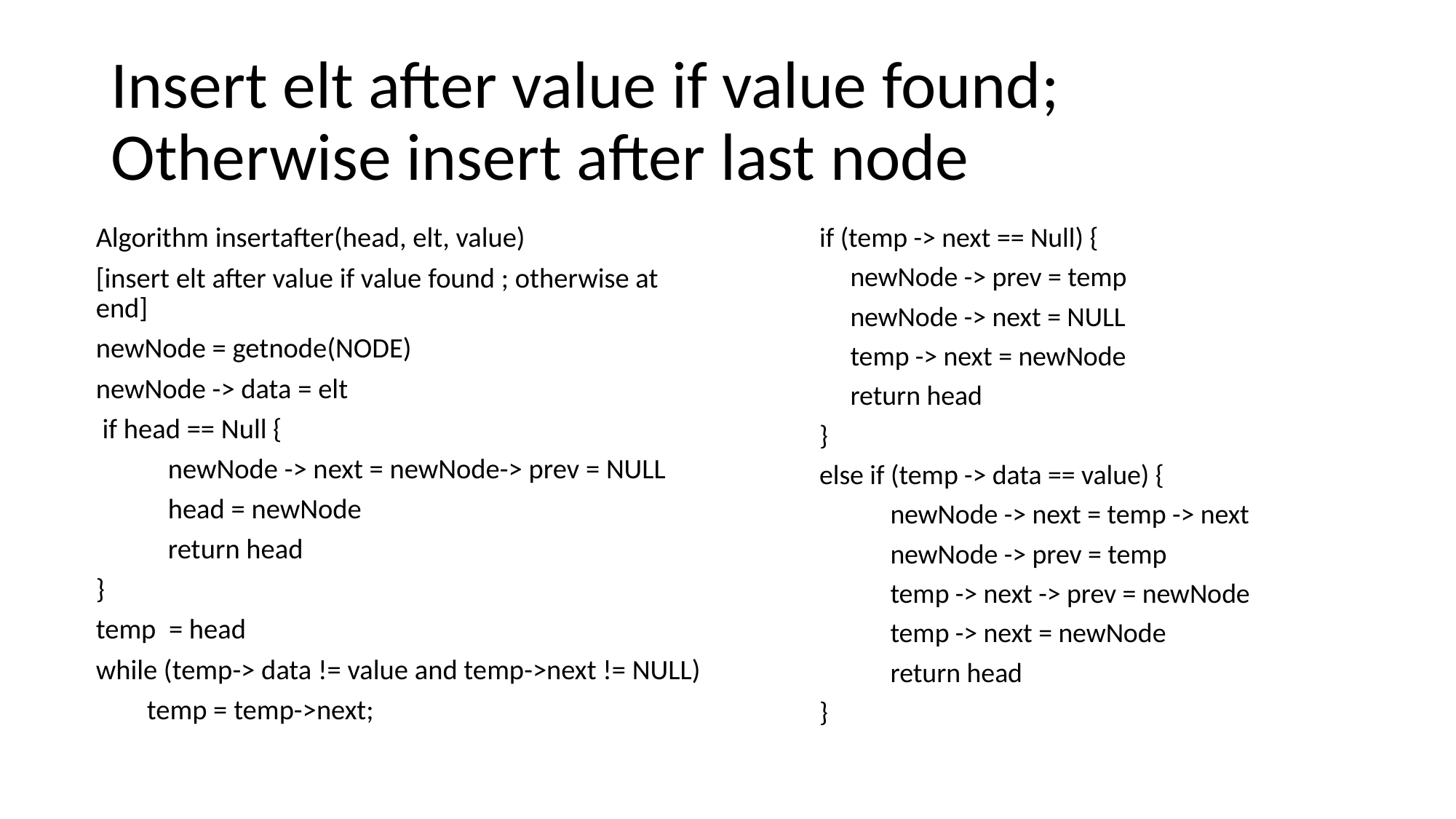

# Insert elt after value if value found; Otherwise insert after last node
Algorithm insertafter(head, elt, value)
[insert elt after value if value found ; otherwise at end]
newNode = getnode(NODE)
newNode -> data = elt
 if head == Null {
	newNode -> next = newNode-> prev = NULL
	head = newNode
	return head
}
temp  = head
while (temp-> data != value and temp->next != NULL)
        temp = temp->next;

if (temp -> next == Null) {
     newNode -> prev = temp
     newNode -> next = NULL
     temp -> next = newNode
     return head
}
else if (temp -> data == value) {
	newNode -> next = temp -> next
	newNode -> prev = temp
	temp -> next -> prev = newNode
	temp -> next = newNode
	return head
}